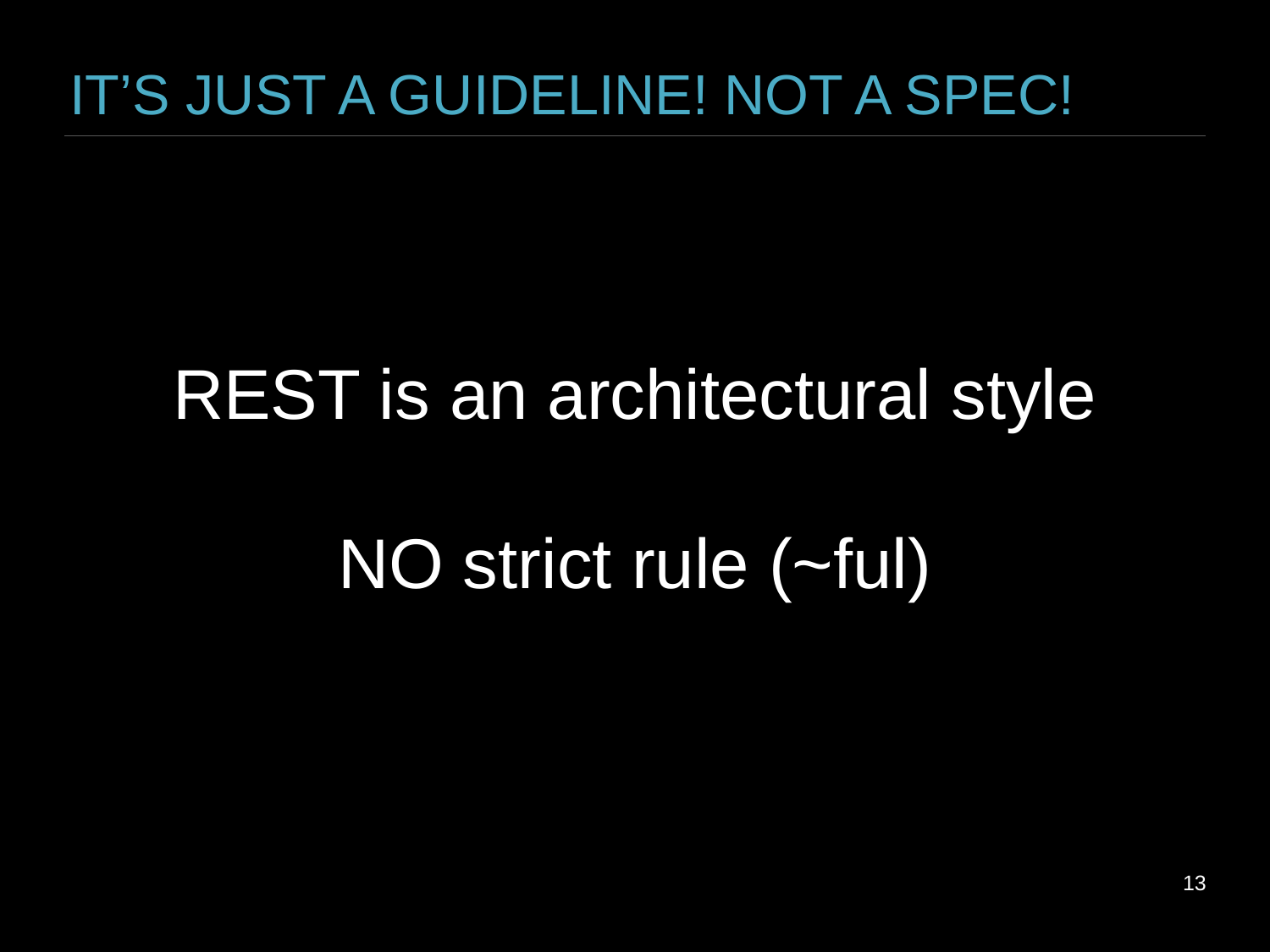

# IT’S JUST A GUIDELINE! NOT A SPEC!
REST is an architectural style

NO strict rule (~ful)
13